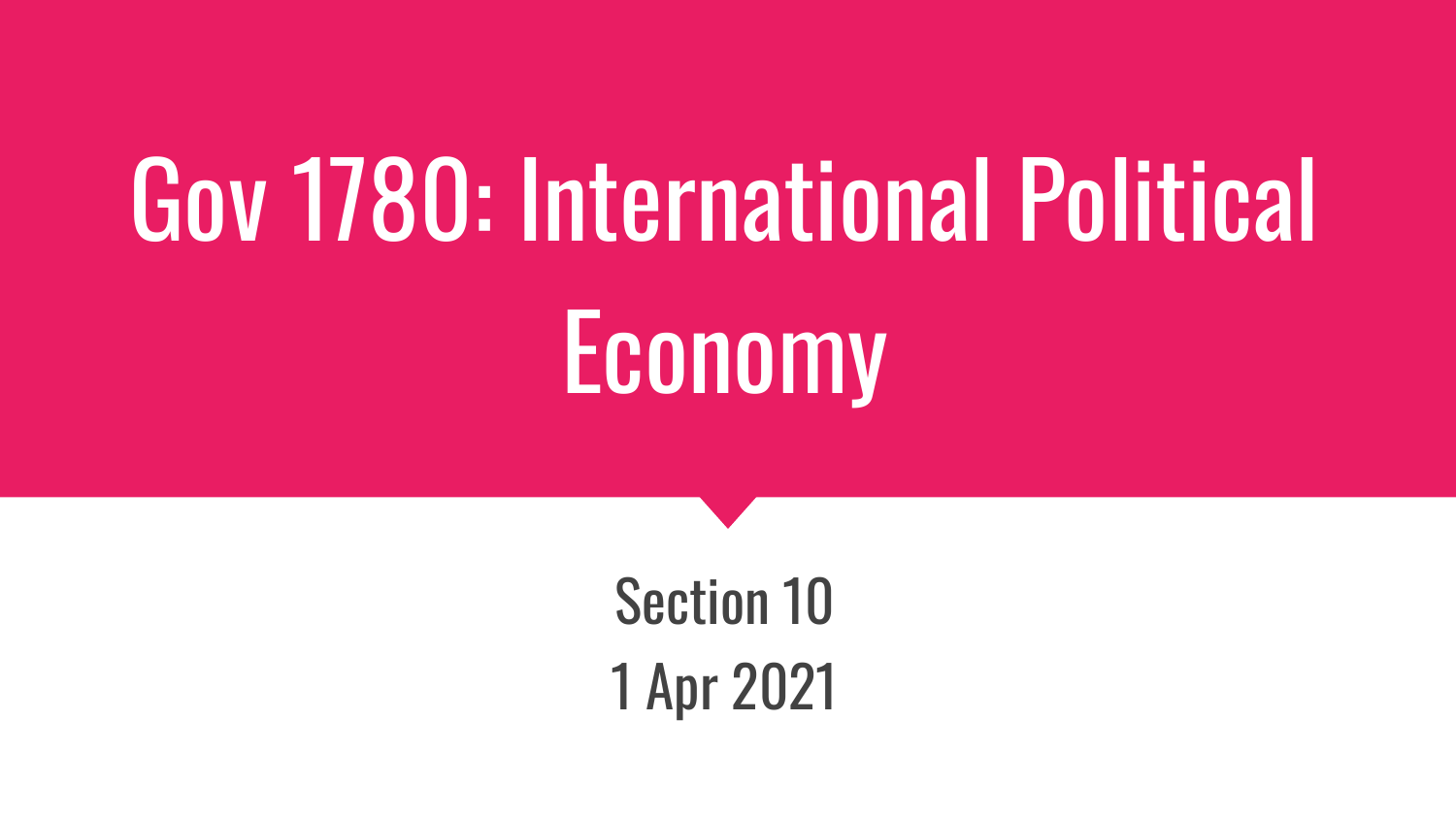

# Gov 1780: International Political Economy
Section 10
1 Apr 2021